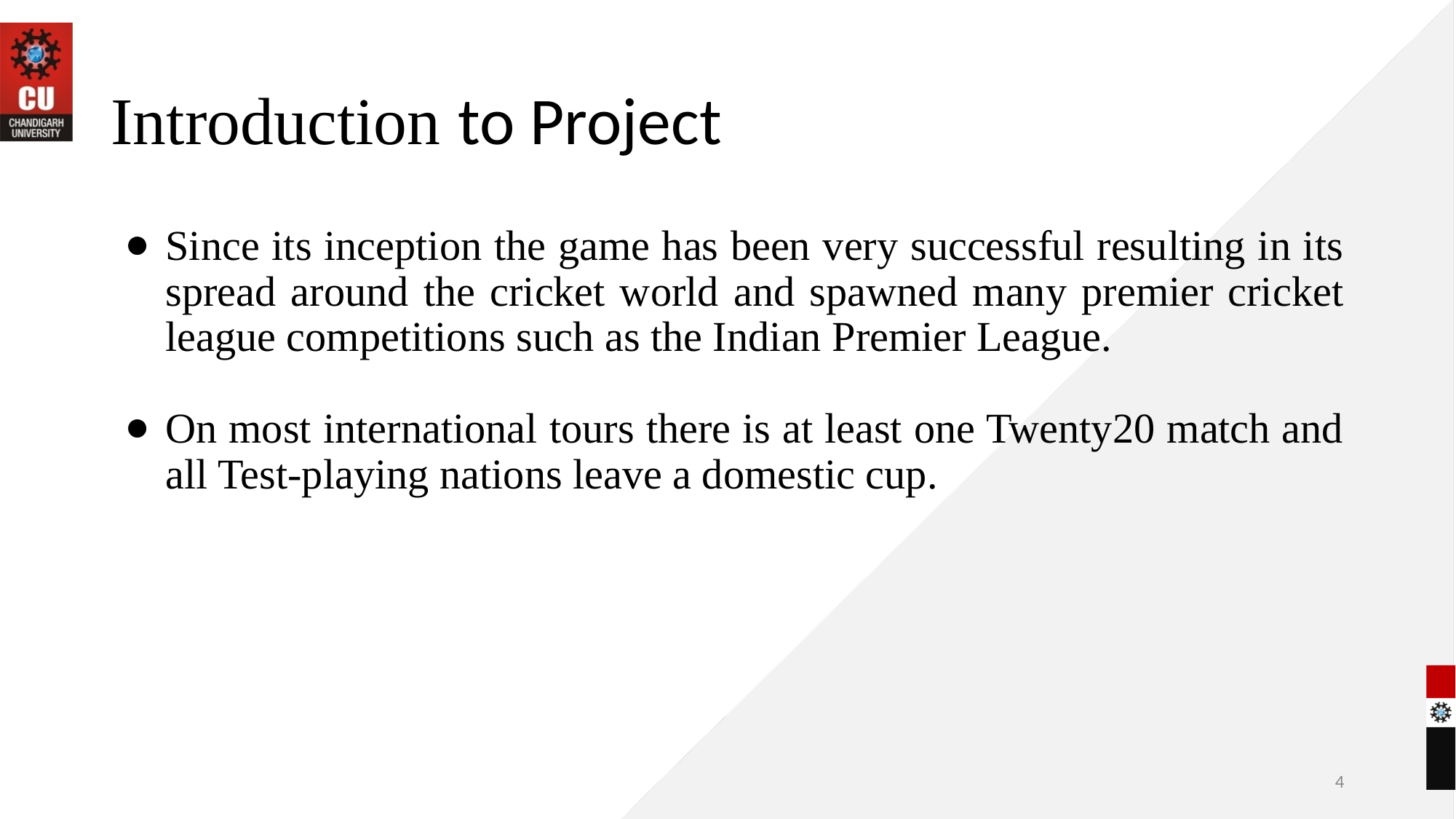

# Introduction to Project
Since its inception the game has been very successful resulting in its spread around the cricket world and spawned many premier cricket league competitions such as the Indian Premier League.

On most international tours there is at least one Twenty20 match and all Test-playing nations leave a domestic cup.

4